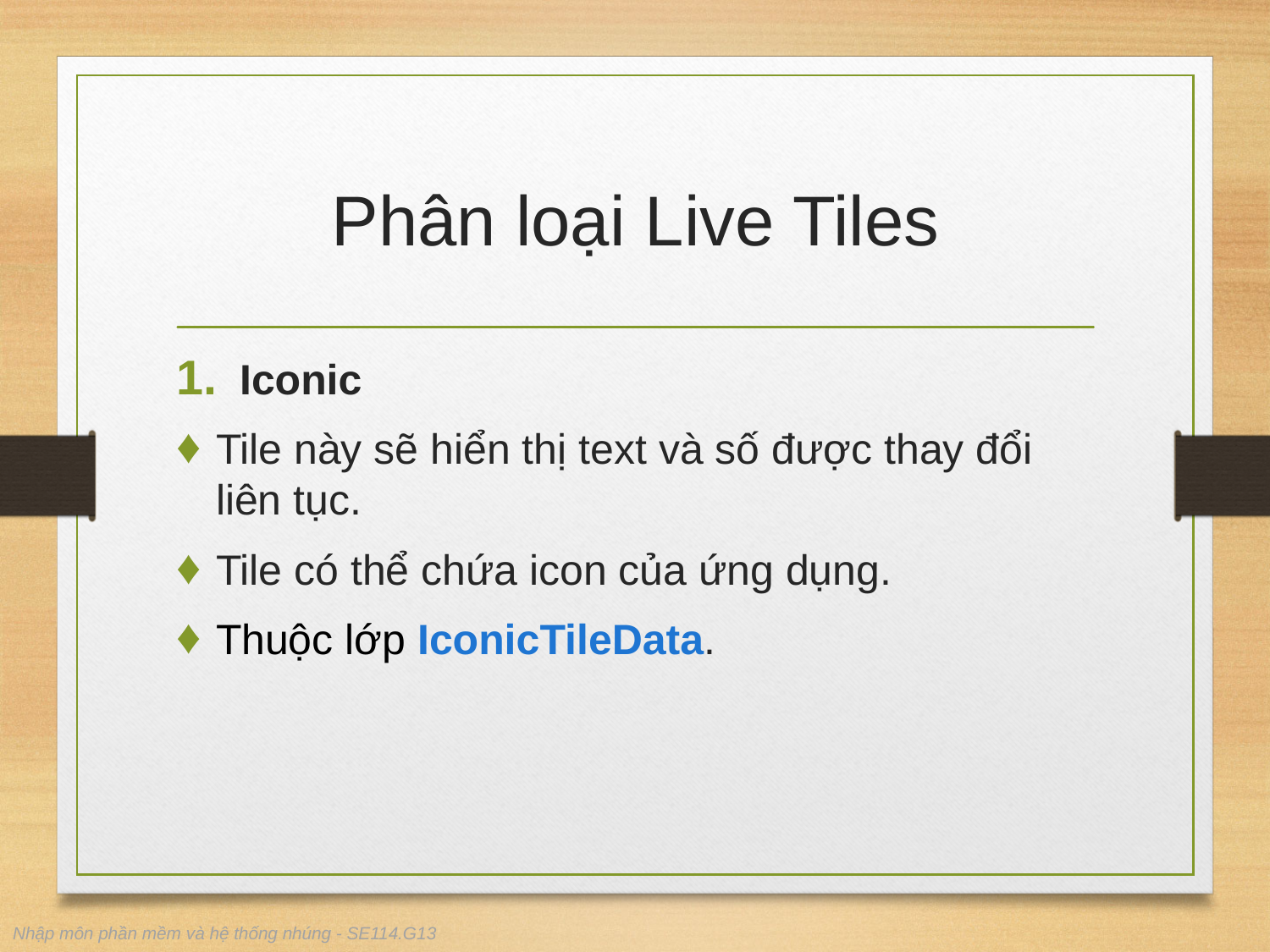

# Phân loại Live Tiles
Iconic
Tile này sẽ hiển thị text và số được thay đổi liên tục.
Tile có thể chứa icon của ứng dụng.
Thuộc lớp IconicTileData.
Nhập môn phần mềm và hệ thống nhúng - SE114.G13